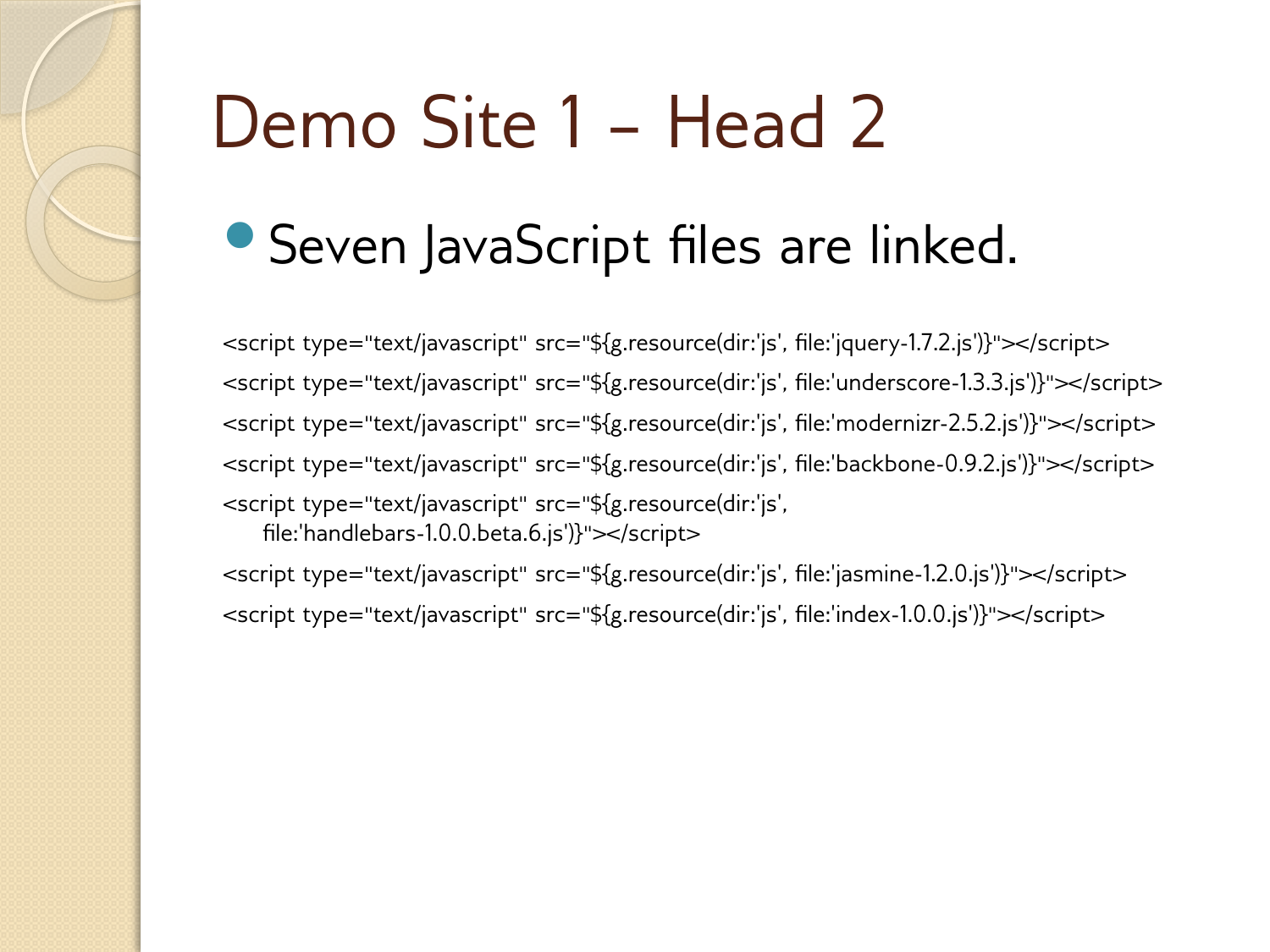

# Demo Site 1 – Head 2
Seven JavaScript files are linked.

<script type="text/javascript" src="${g.resource(dir:'js', file:'jquery-1.7.2.js')}"></script>
<script type="text/javascript" src="${g.resource(dir:'js', file:'underscore-1.3.3.js')}"></script>
<script type="text/javascript" src="${g.resource(dir:'js', file:'modernizr-2.5.2.js')}"></script>
<script type="text/javascript" src="${g.resource(dir:'js', file:'backbone-0.9.2.js')}"></script>
<script type="text/javascript" src="${g.resource(dir:'js', file:'handlebars-1.0.0.beta.6.js')}"></script>
<script type="text/javascript" src="${g.resource(dir:'js', file:'jasmine-1.2.0.js')}"></script>
<script type="text/javascript" src="${g.resource(dir:'js', file:'index-1.0.0.js')}"></script>